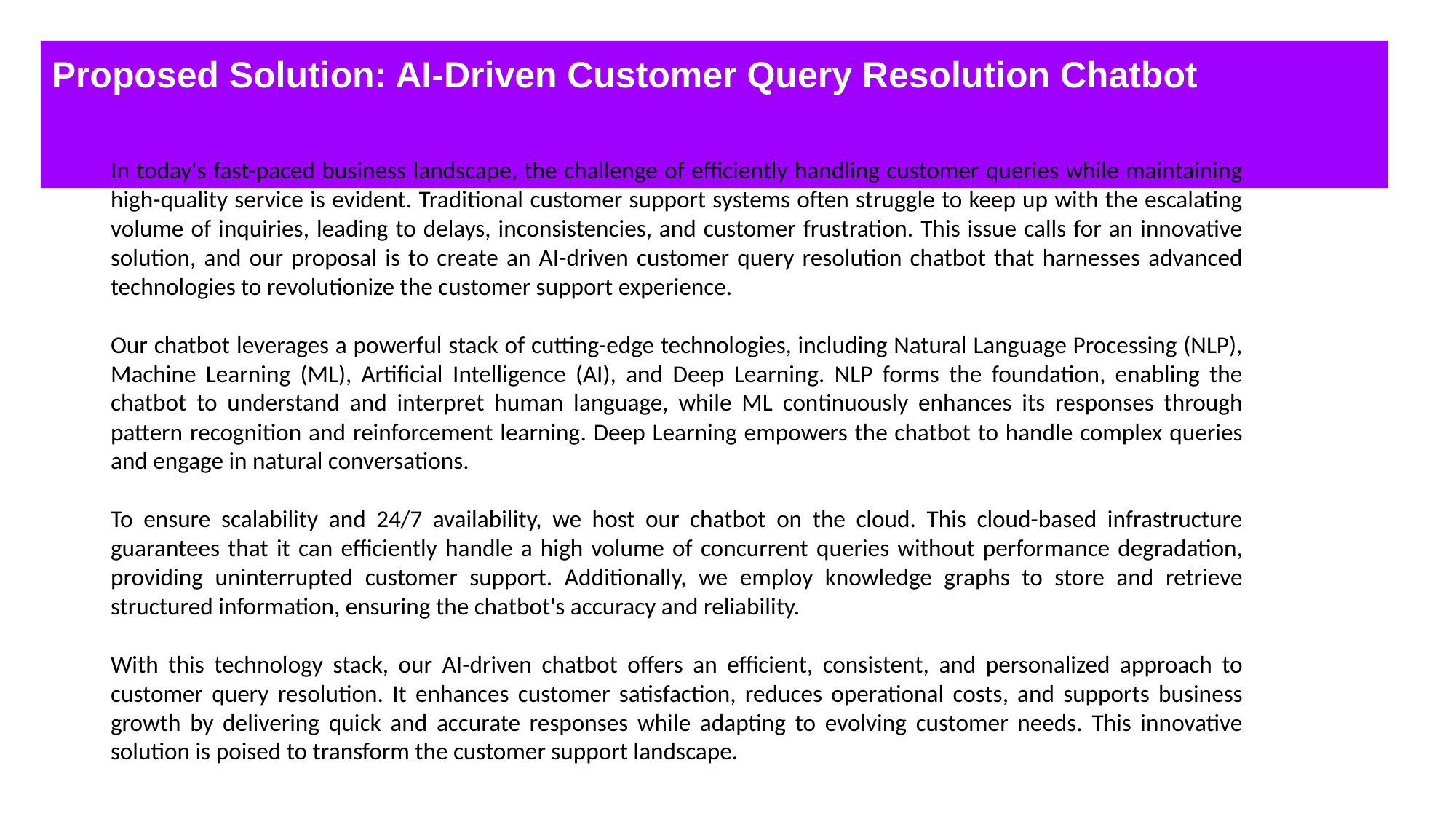

# Proposed Solution: AI-Driven Customer Query Resolution Chatbot

In today's fast-paced business landscape, the challenge of efficiently handling customer queries while maintaining high-quality service is evident. Traditional customer support systems often struggle to keep up with the escalating volume of inquiries, leading to delays, inconsistencies, and customer frustration. This issue calls for an innovative solution, and our proposal is to create an AI-driven customer query resolution chatbot that harnesses advanced technologies to revolutionize the customer support experience.

Our chatbot leverages a powerful stack of cutting-edge technologies, including Natural Language Processing (NLP), Machine Learning (ML), Artificial Intelligence (AI), and Deep Learning. NLP forms the foundation, enabling the chatbot to understand and interpret human language, while ML continuously enhances its responses through pattern recognition and reinforcement learning. Deep Learning empowers the chatbot to handle complex queries and engage in natural conversations.

To ensure scalability and 24/7 availability, we host our chatbot on the cloud. This cloud-based infrastructure guarantees that it can efficiently handle a high volume of concurrent queries without performance degradation, providing uninterrupted customer support. Additionally, we employ knowledge graphs to store and retrieve structured information, ensuring the chatbot's accuracy and reliability.

With this technology stack, our AI-driven chatbot offers an efficient, consistent, and personalized approach to customer query resolution. It enhances customer satisfaction, reduces operational costs, and supports business growth by delivering quick and accurate responses while adapting to evolving customer needs. This innovative solution is poised to transform the customer support landscape.